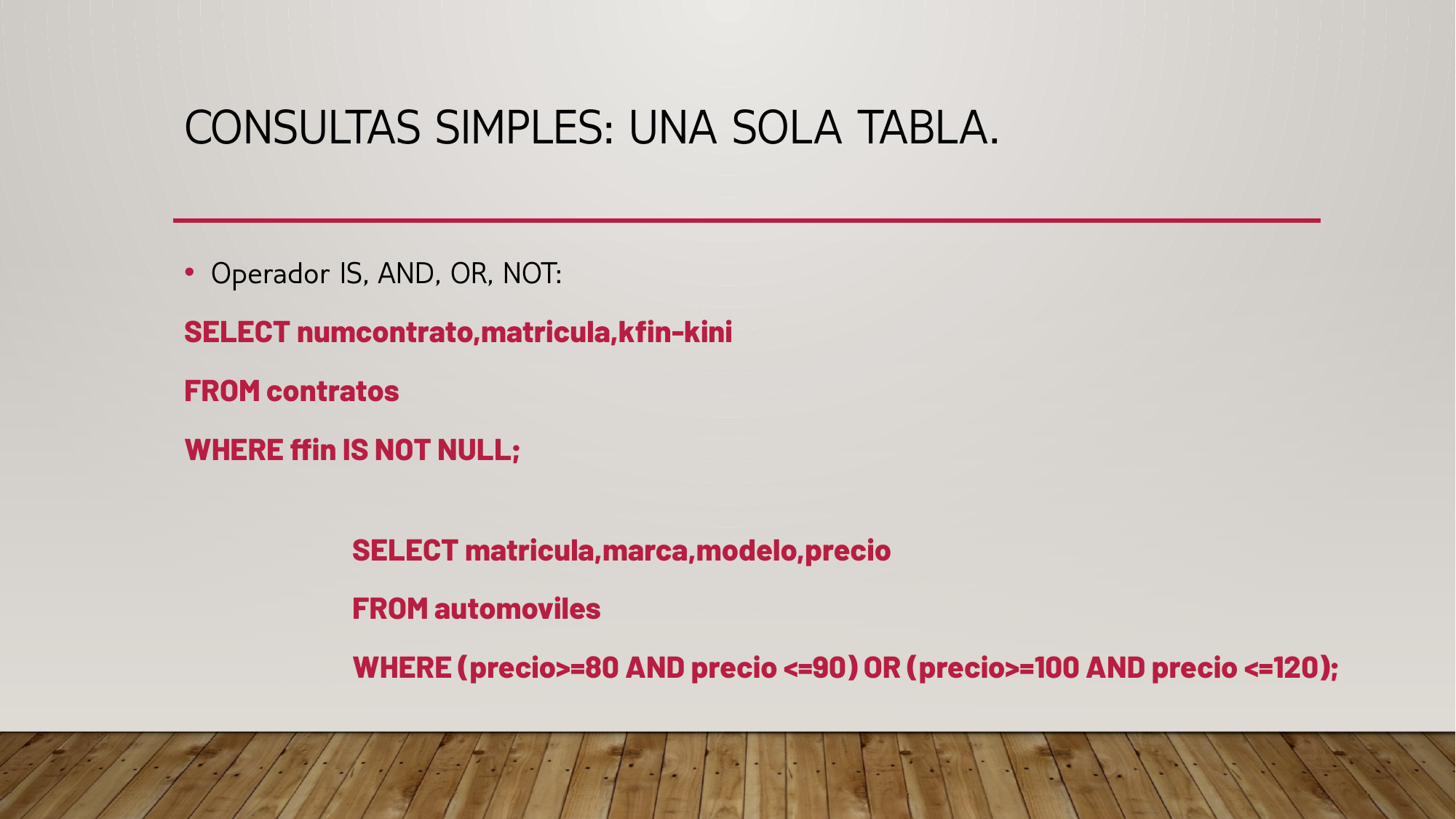

# CONSULTAS SIMPLES: UNA SOLA TABLA.
Operador IS, AND, OR, NOT:
SELECT numcontrato,matricula,kfin-kini
FROM contratos
WHERE ffin IS NOT NULL;

SELECT matricula,marca,modelo,precio
FROM automoviles
WHERE (precio>=80 AND precio <=90) OR (precio>=100 AND precio <=120);